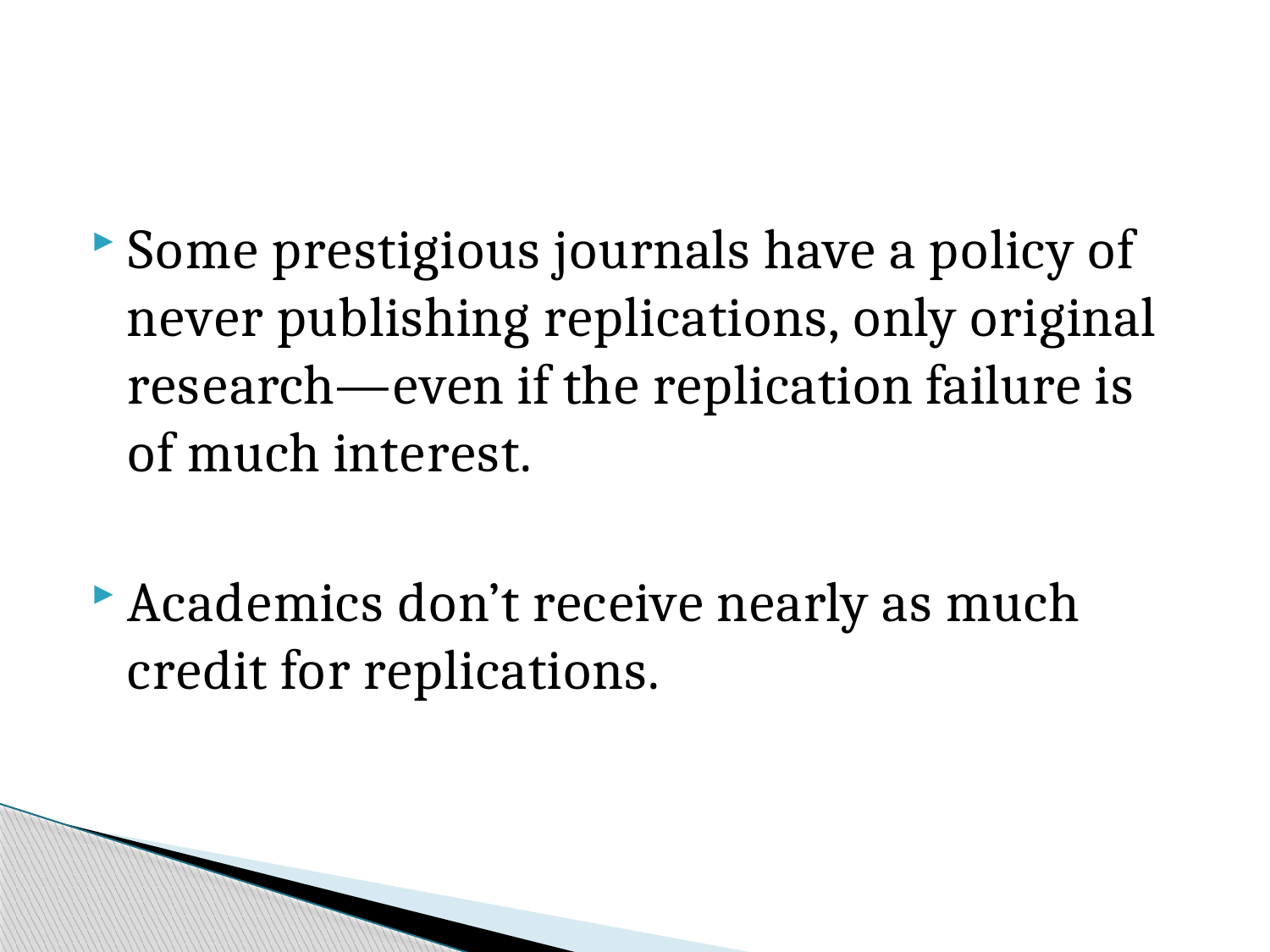

#
Some prestigious journals have a policy of never publishing replications, only original research—even if the replication failure is of much interest.

Academics don’t receive nearly as much credit for replications.